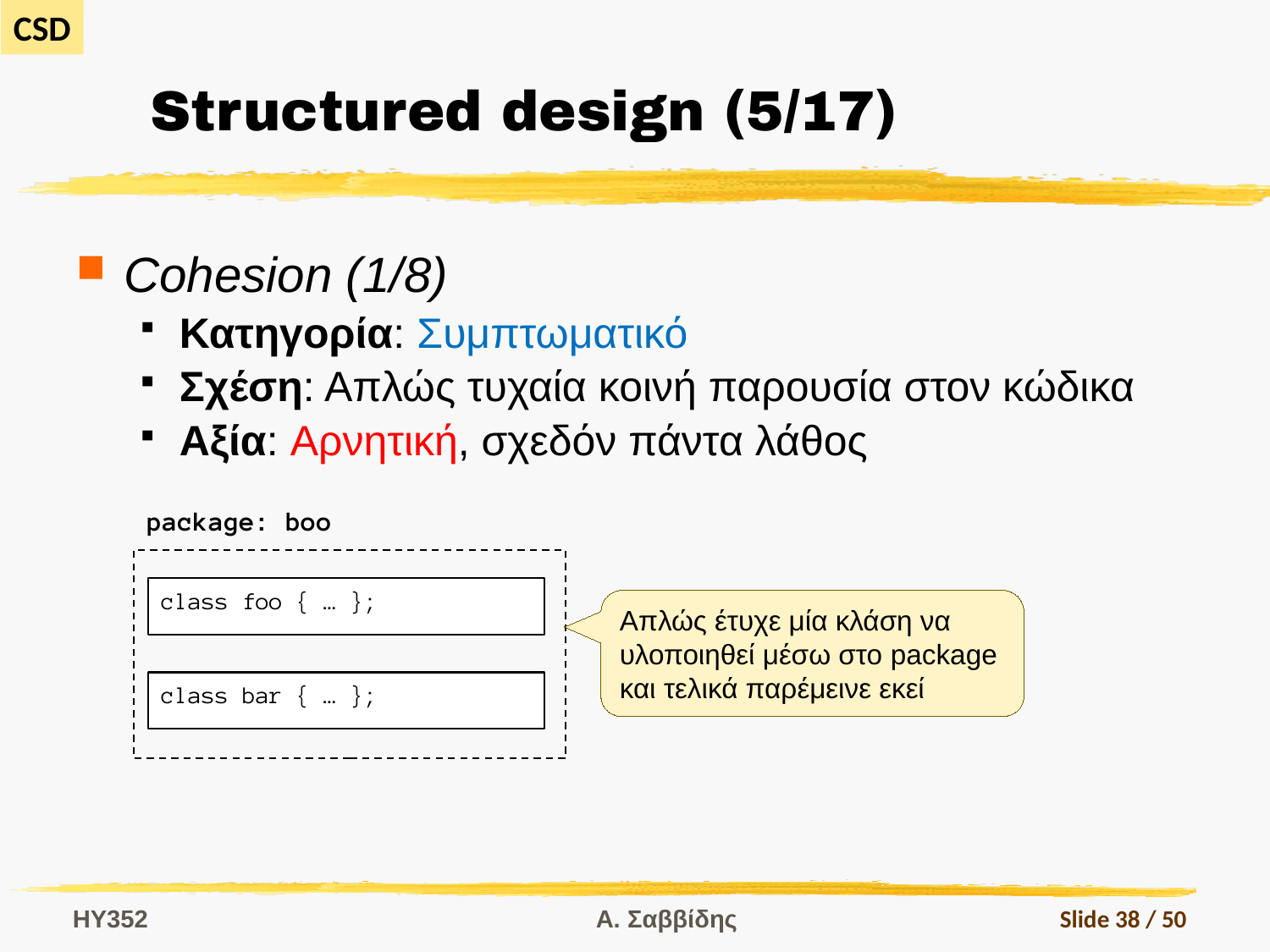

# Structured design (5/17)
Cohesion (1/8)
Κατηγορία: Συμπτωματικό
Σχέση: Απλώς τυχαία κοινή παρουσία στον κώδικα
Αξία: Αρνητική, σχεδόν πάντα λάθος

package: boo

class foo { … };
Απλώς έτυχε μία κλάση να υλοποιηθεί μέσω στο package και τελικά παρέμεινε εκεί
class bar { … };
HY352
Α. Σαββίδης
Slide 38 / 50